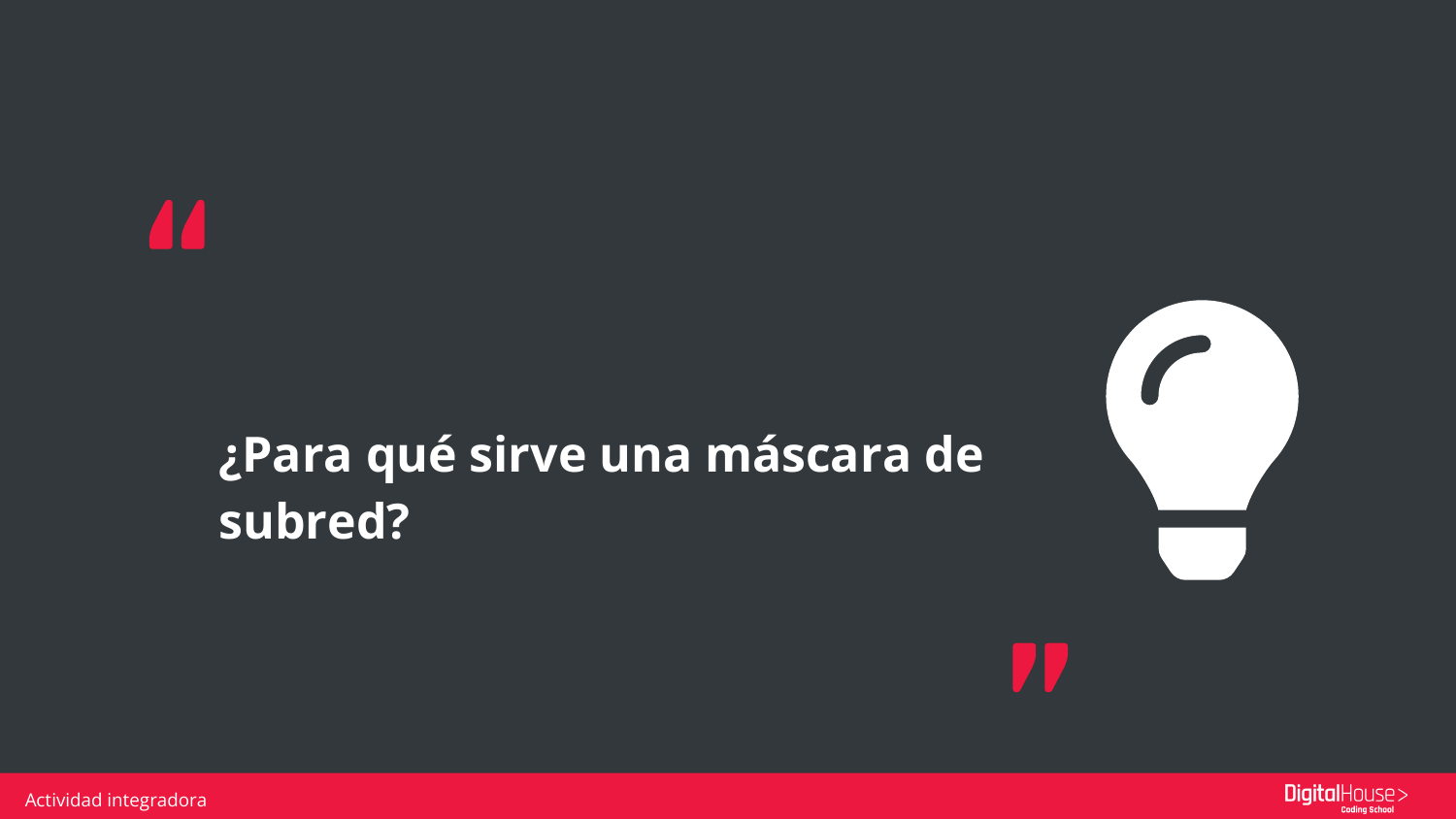

¿Para qué sirve una máscara de subred?